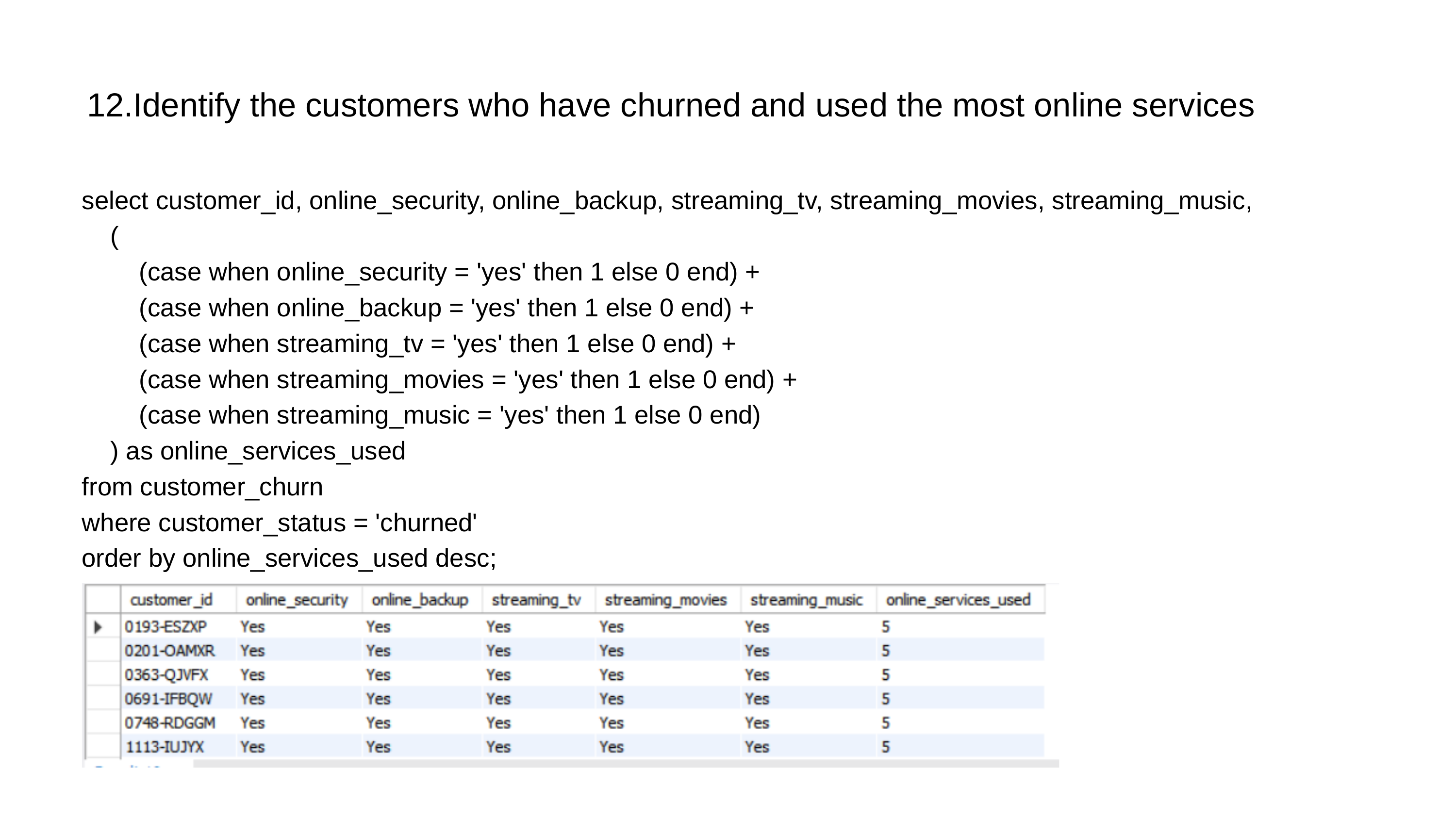

12.Identify the customers who have churned and used the most online services
select customer_id, online_security, online_backup, streaming_tv, streaming_movies, streaming_music,
    (
        (case when online_security = 'yes' then 1 else 0 end) +
        (case when online_backup = 'yes' then 1 else 0 end) +
        (case when streaming_tv = 'yes' then 1 else 0 end) +
        (case when streaming_movies = 'yes' then 1 else 0 end) +
        (case when streaming_music = 'yes' then 1 else 0 end)
    ) as online_services_used
from customer_churn
where customer_status = 'churned'
order by online_services_used desc;